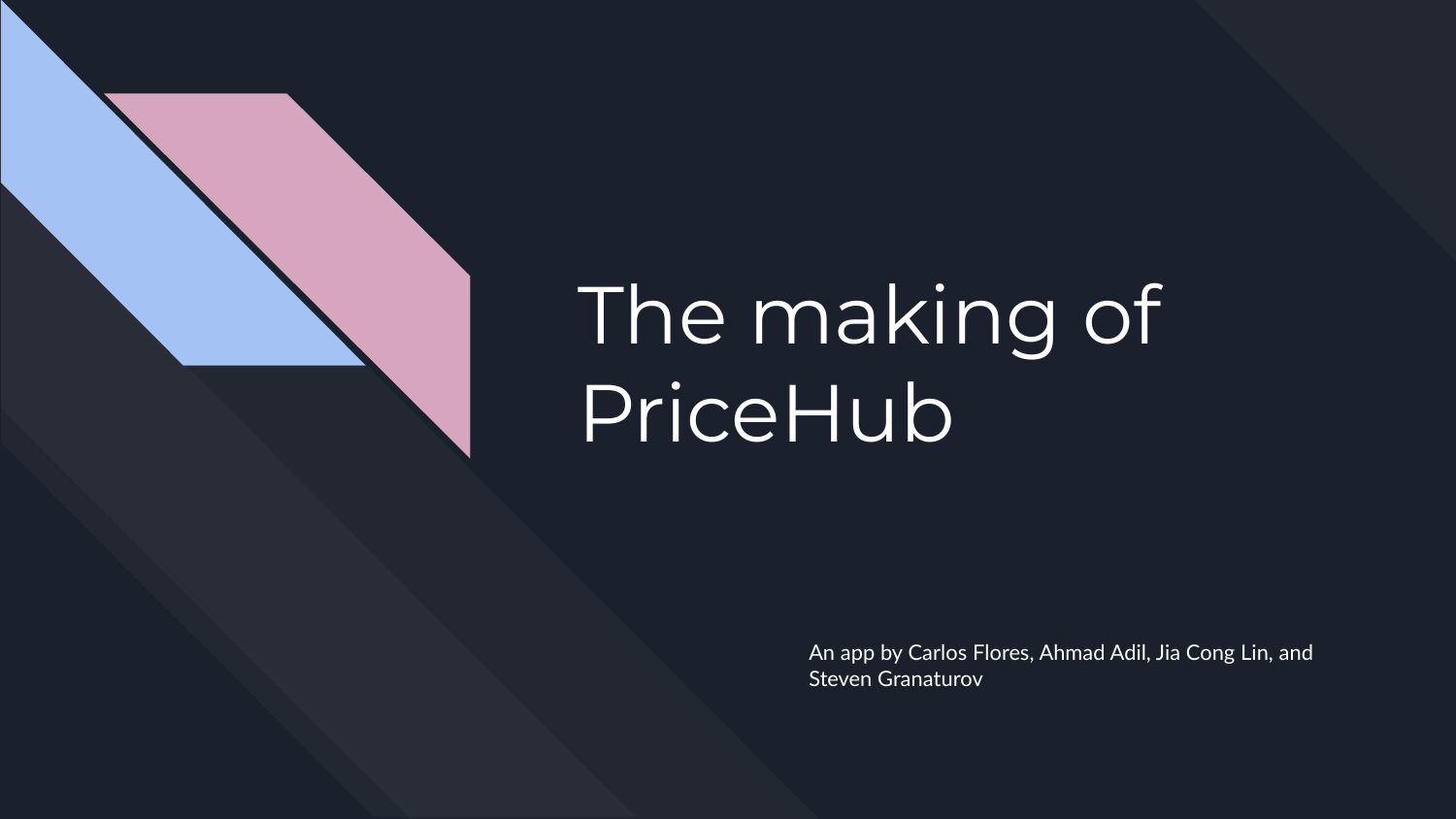

# The making of PriceHub

An app by Carlos Flores, Ahmad Adil, Jia Cong Lin, and Steven Granaturov